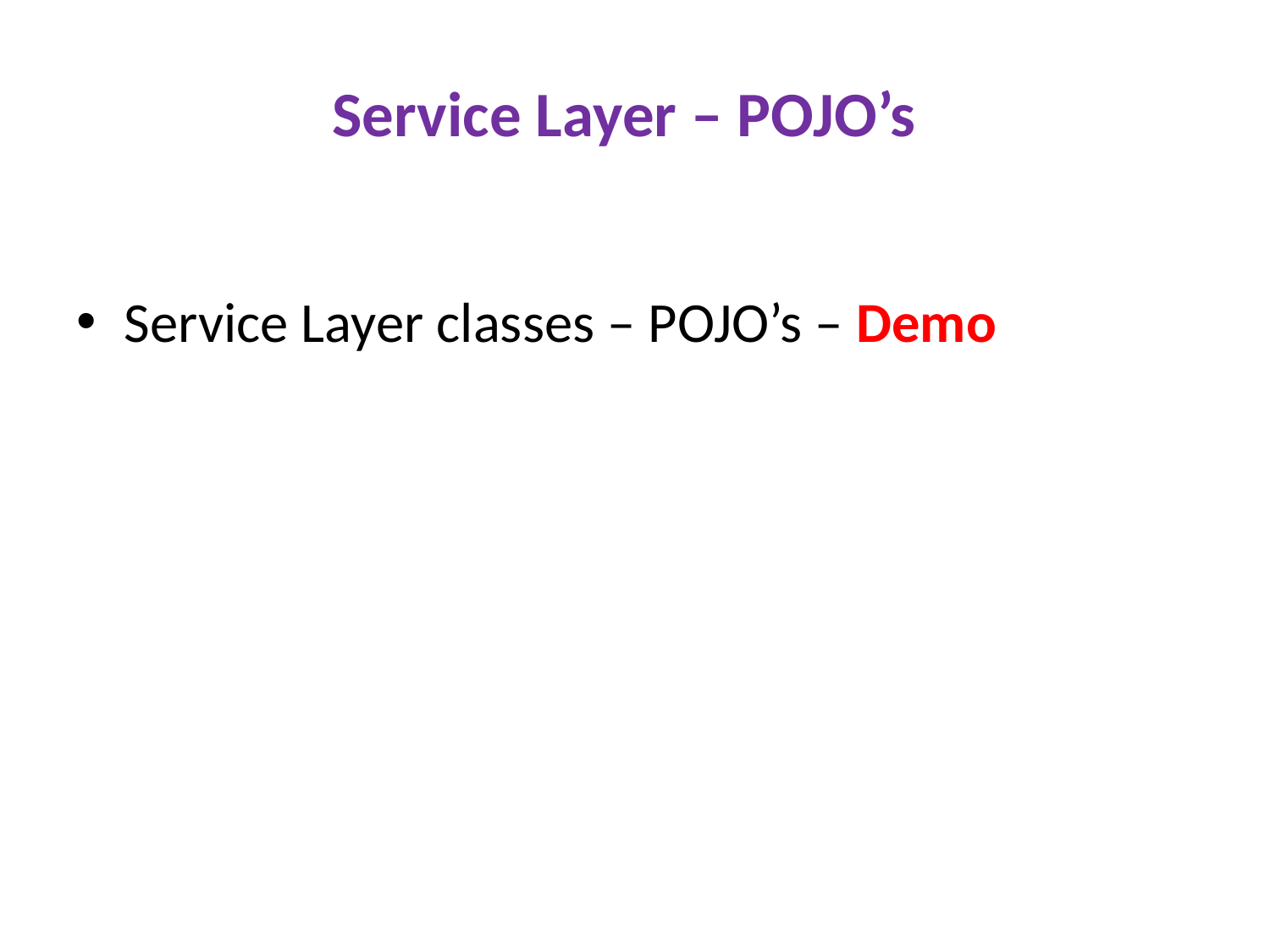

# Service Layer – POJO’s

Service Layer classes – POJO’s – Demo